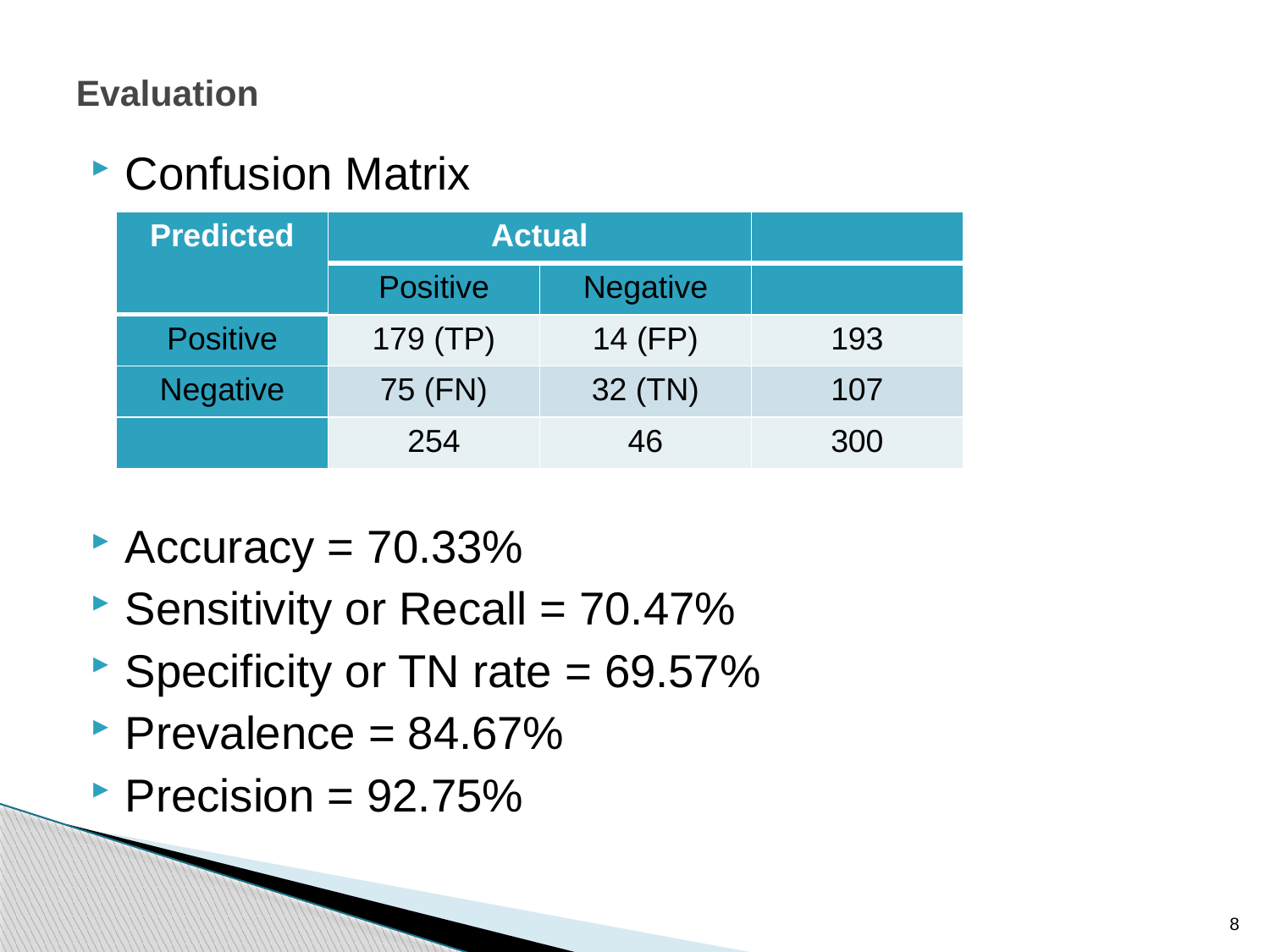

# Evaluation
Confusion Matrix

Accuracy = 70.33%
Sensitivity or Recall = 70.47%
Specificity or TN rate = 69.57%
Prevalence = 84.67%
Precision = 92.75%

| Predicted | Actual |  |  |
| --- | --- | --- | --- |
|  | Positive | Negative |  |
| Positive | 179 (TP) | 14 (FP) | 193 |
| Negative | 75 (FN) | 32 (TN) | 107 |
|  | 254 | 46 | 300 |
8